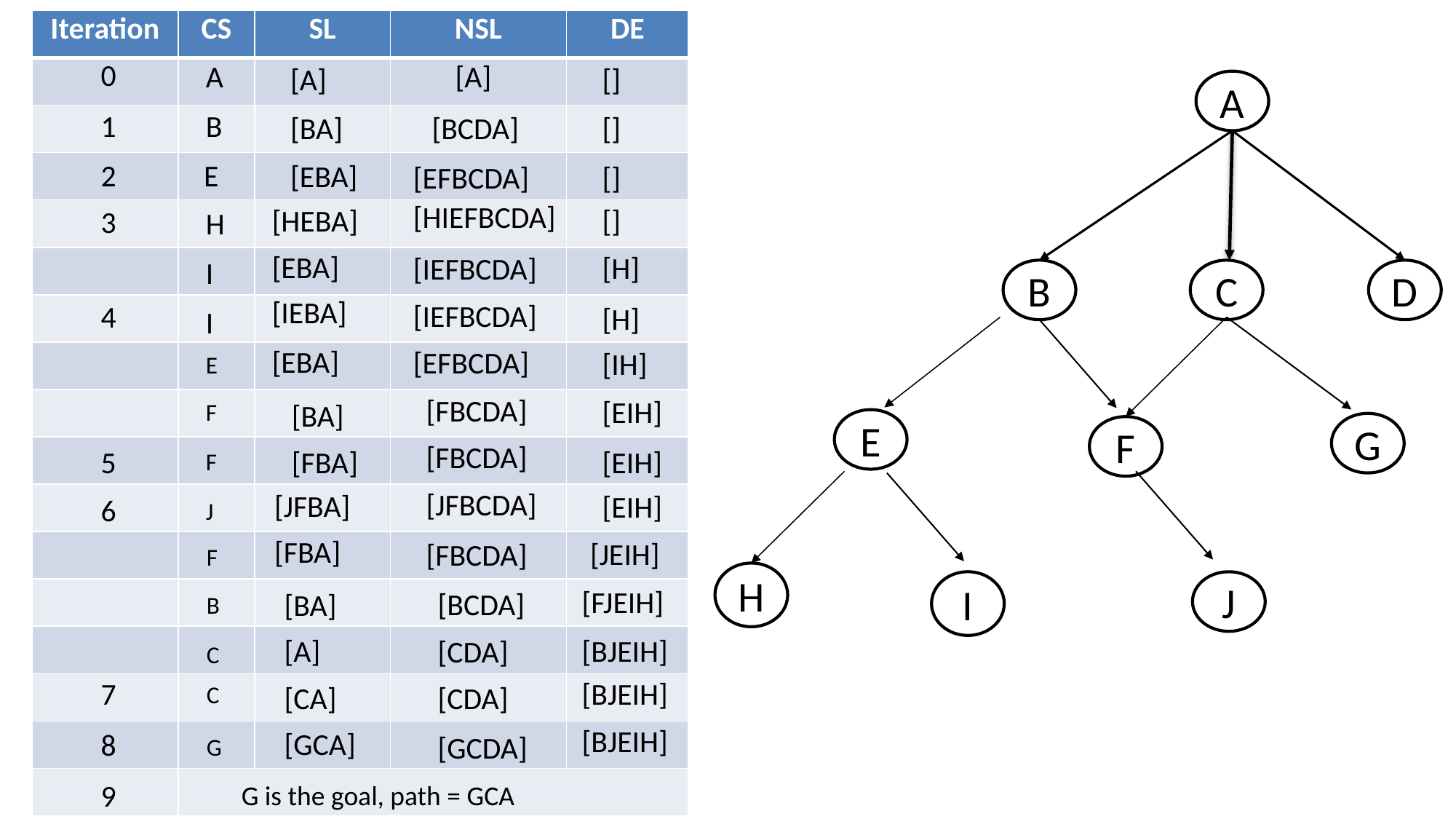

| Iteration | CS | SL | NSL | DE |
| --- | --- | --- | --- | --- |
|  |  |  |  |  |
|  |  |  |  |  |
|  |  |  |  |  |
|  |  |  |  |  |
|  |  |  |  |  |
|  |  |  |  |  |
|  |  |  |  |  |
|  |  |  |  |  |
|  |  |  |  |  |
|  |  |  |  |  |
|  |  |  |  |  |
|  |  |  |  |  |
|  |  |  |  |  |
|  |  |  |  |  |
|  |  |  |  |  |
|  |  |  |  |  |
0
A
[A]
[A]
[]
A
B
C
D
E
G
F
H
I
J
1
B
[BA]
[BCDA]
[]
2
E
[EBA]
[EFBCDA]
[]
[HIEFBCDA]
[HEBA]
[]
3
H
[EBA]
[H]
[IEFBCDA]
I
[IEBA]
[IEFBCDA]
4
[H]
I
[EBA]
[EFBCDA]
[IH]
E
[FBCDA]
[EIH]
[BA]
F
[FBCDA]
5
[FBA]
[EIH]
F
[JFBCDA]
[JFBA]
[EIH]
6
J
[FBA]
[JEIH]
[FBCDA]
F
[FJEIH]
[BCDA]
[BA]
B
[A]
[BJEIH]
[CDA]
C
[BJEIH]
7
[CDA]
C
[CA]
[BJEIH]
[GCA]
8
[GCDA]
G
9
G is the goal, path = GCA